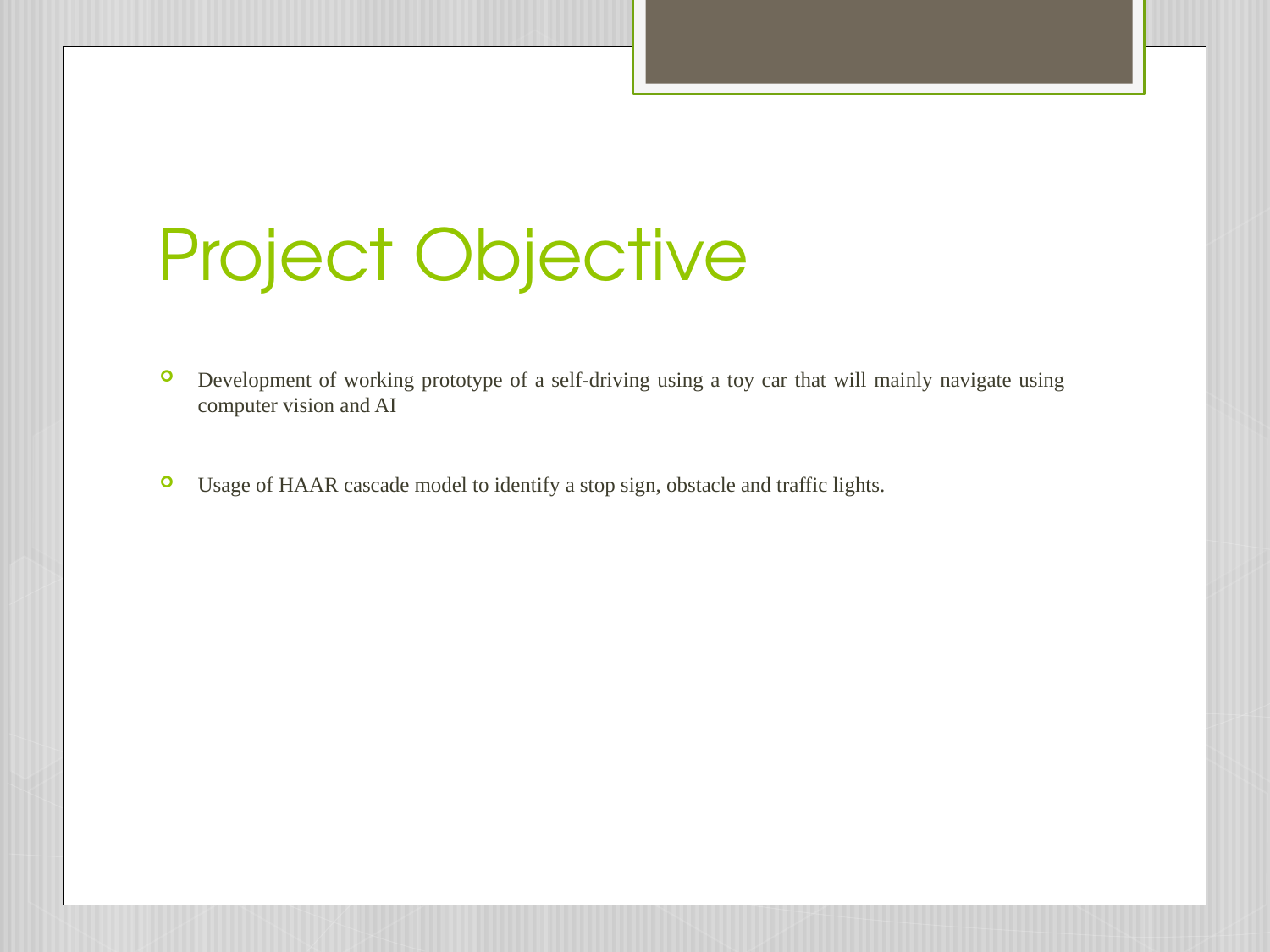

# Project Objective
Development of working prototype of a self-driving using a toy car that will mainly navigate using computer vision and AI

Usage of HAAR cascade model to identify a stop sign, obstacle and traffic lights.